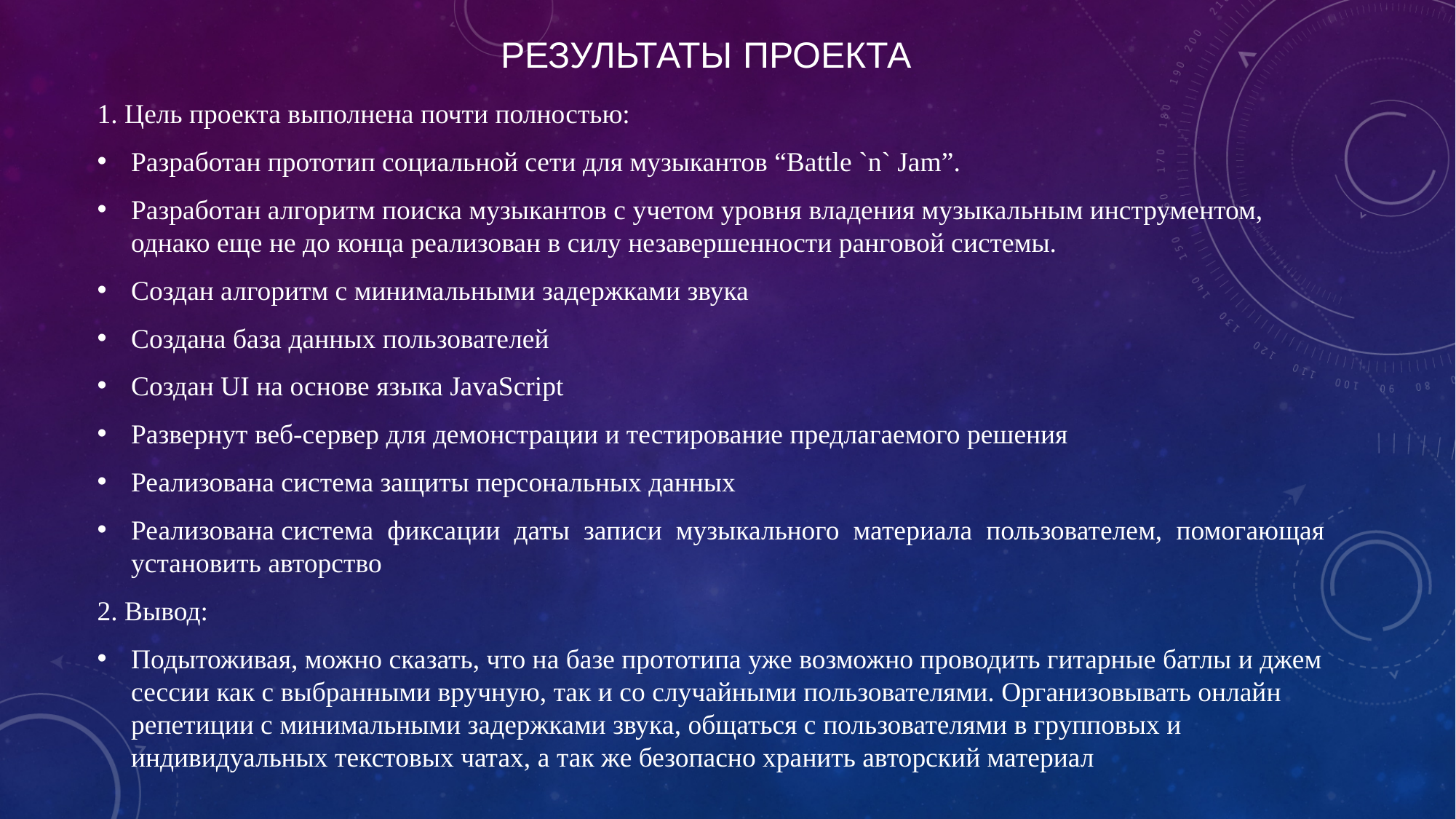

Результаты проекта
1. Цель проекта выполнена почти полностью:
Разработан прототип социальной сети для музыкантов “Battle `n` Jam”.
Разработан алгоритм поиска музыкантов с учетом уровня владения музыкальным инструментом, однако еще не до конца реализован в силу незавершенности ранговой системы.
Создан алгоритм с минимальными задержками звука
Создана база данных пользователей
Создан UI на основе языка JavaScript
Развернут веб-сервер для демонстрации и тестирование предлагаемого решения
Реализована система защиты персональных данных
Реализована система фиксации даты записи музыкального материала пользователем, помогающая установить авторство
2. Вывод:
Подытоживая, можно сказать, что на базе прототипа уже возможно проводить гитарные батлы и джем сессии как с выбранными вручную, так и со случайными пользователями. Организовывать онлайн репетиции с минимальными задержками звука, общаться с пользователями в групповых и индивидуальных текстовых чатах, а так же безопасно хранить авторский материал